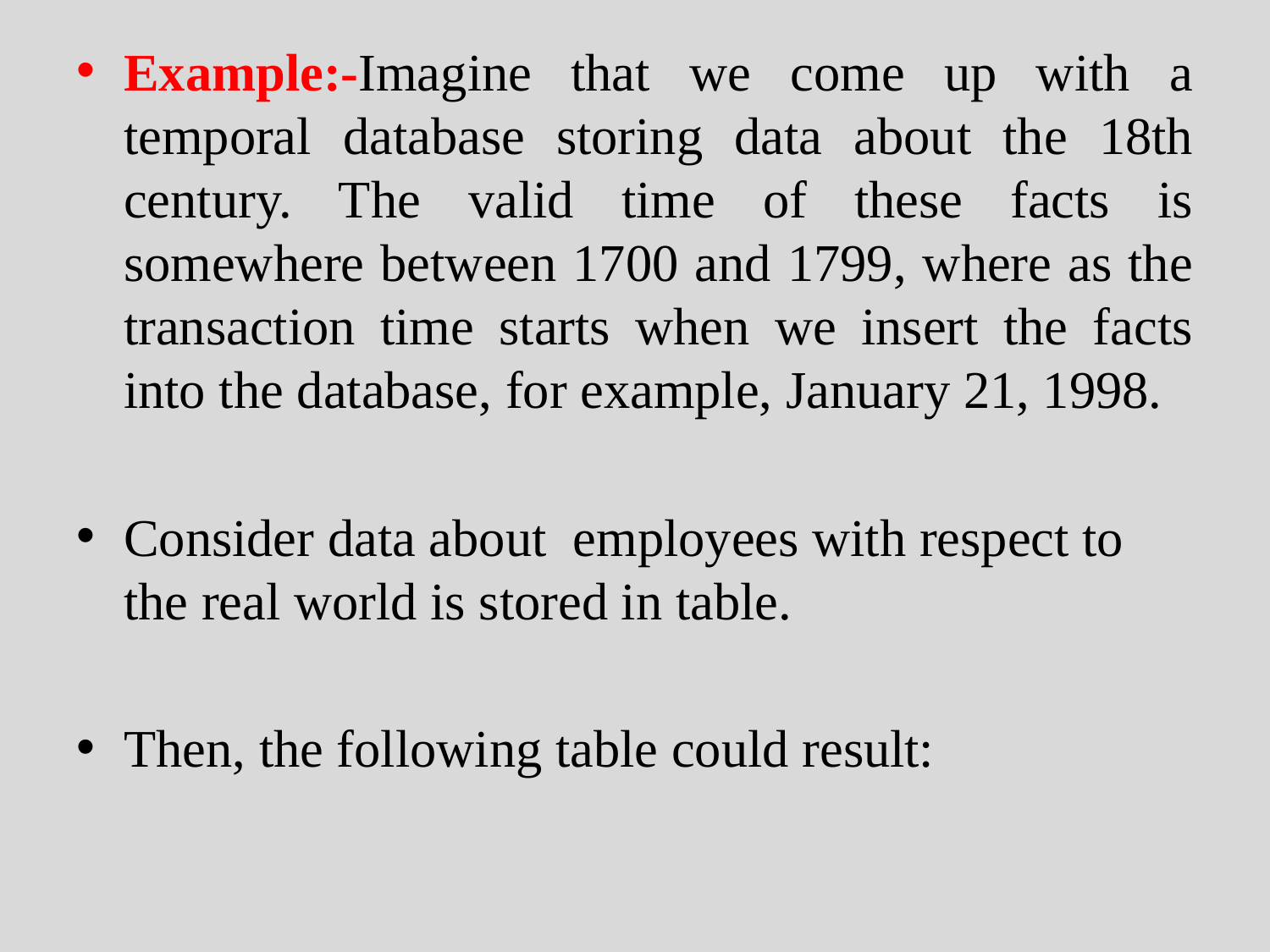

Example:-Imagine that we come up with a temporal database storing data about the 18th century. The valid time of these facts is somewhere between 1700 and 1799, where as the transaction time starts when we insert the facts into the database, for example, January 21, 1998.

Consider data about  employees with respect to the real world is stored in table.

Then, the following table could result:
Department of Computer Engineering, VIIT, Pune-48